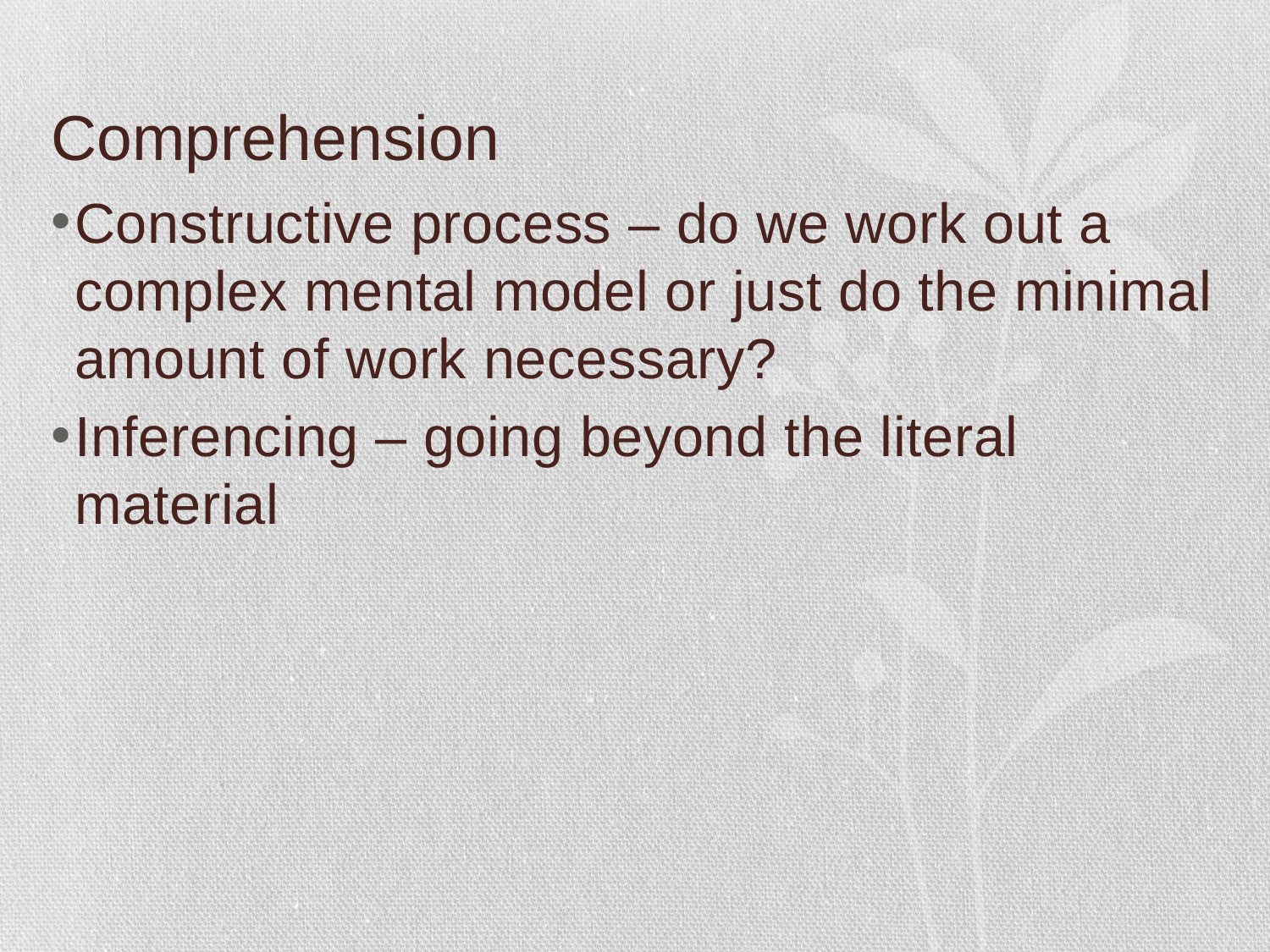

# Comprehension
Constructive process – do we work out a complex mental model or just do the minimal amount of work necessary?
Inferencing – going beyond the literal material